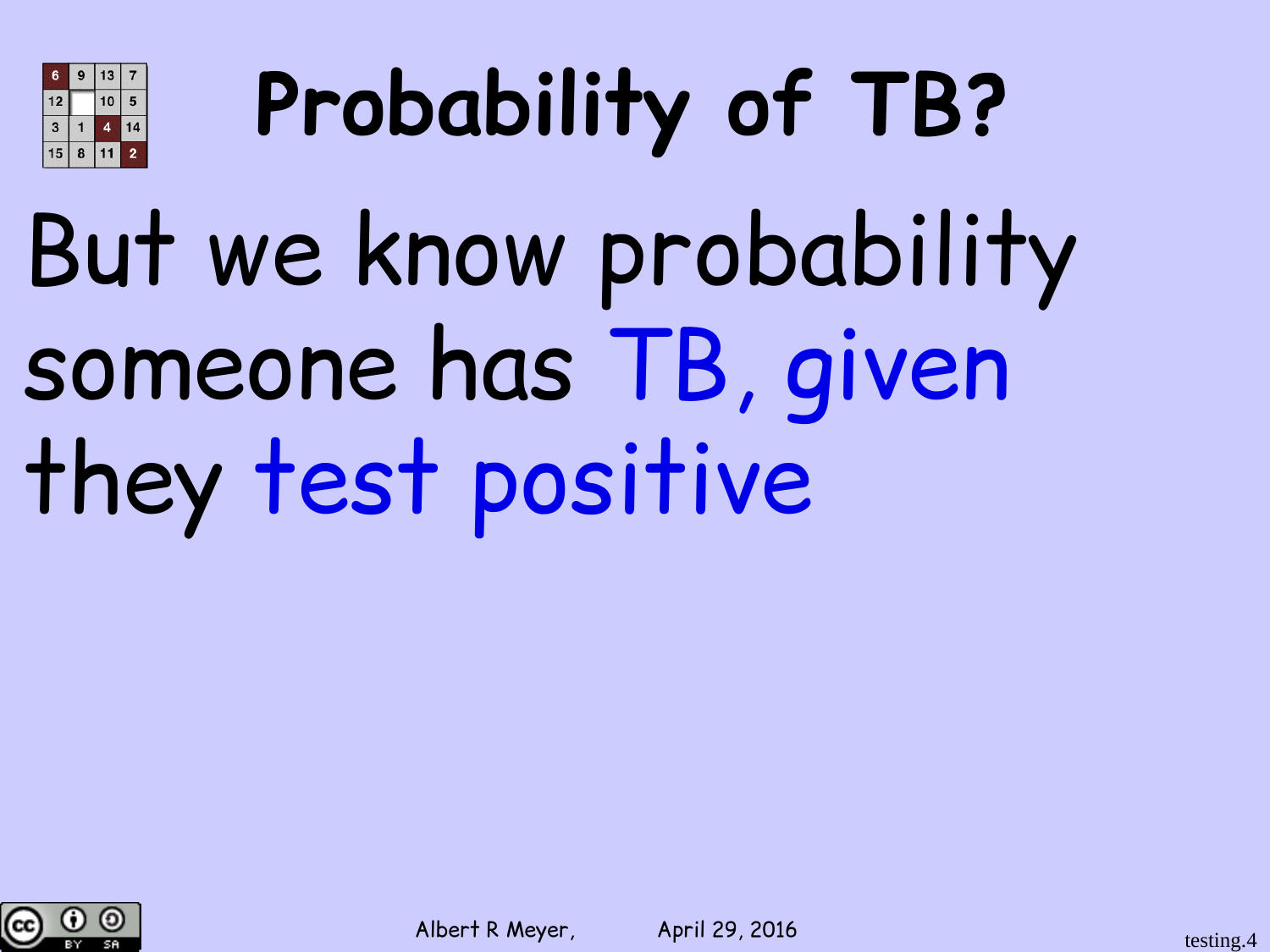

# Probability of TB?
But we know probability someone has TB, given they test positive
testing.4